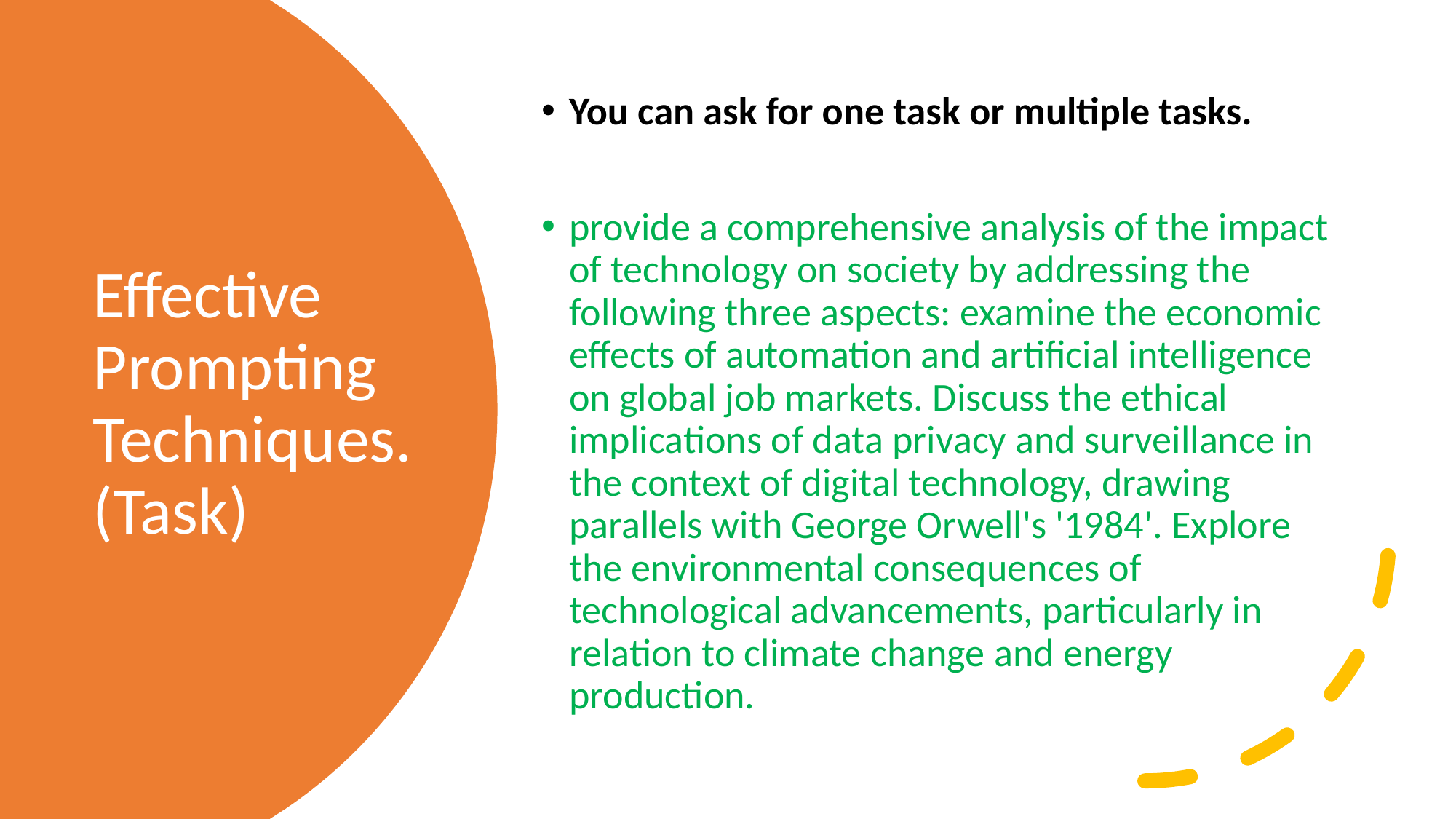

You can ask for one task or multiple tasks.

provide a comprehensive analysis of the impact of technology on society by addressing the following three aspects: examine the economic effects of automation and artificial intelligence on global job markets. Discuss the ethical implications of data privacy and surveillance in the context of digital technology, drawing parallels with George Orwell's '1984'. Explore the environmental consequences of technological advancements, particularly in relation to climate change and energy production.
# Effective Prompting Techniques. (Task)